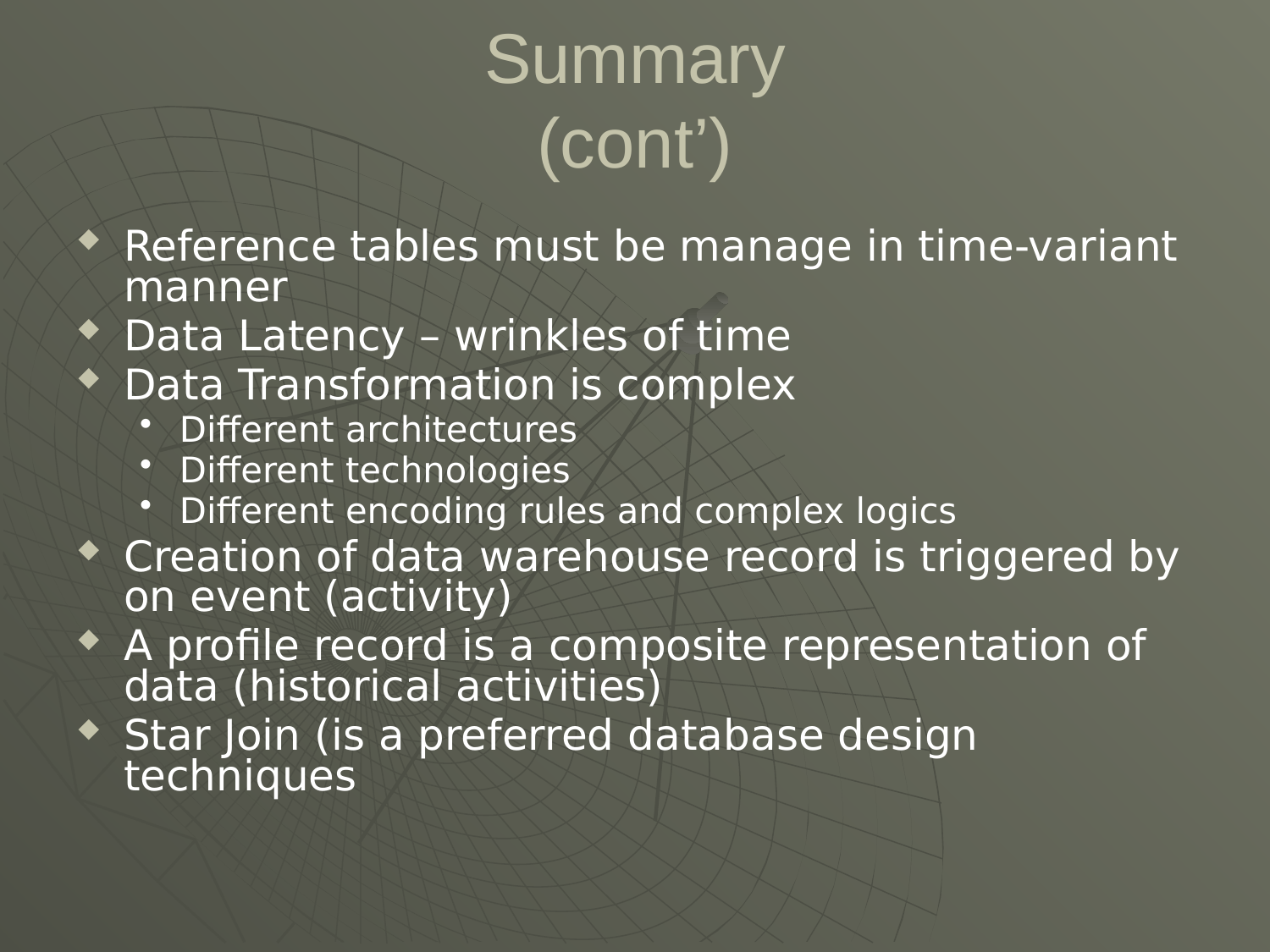

# Summary (cont’)
Reference tables must be manage in time-variant manner
Data Latency – wrinkles of time
Data Transformation is complex
Different architectures
Different technologies
Different encoding rules and complex logics
Creation of data warehouse record is triggered by on event (activity)
A profile record is a composite representation of data (historical activities)
Star Join (is a preferred database design techniques